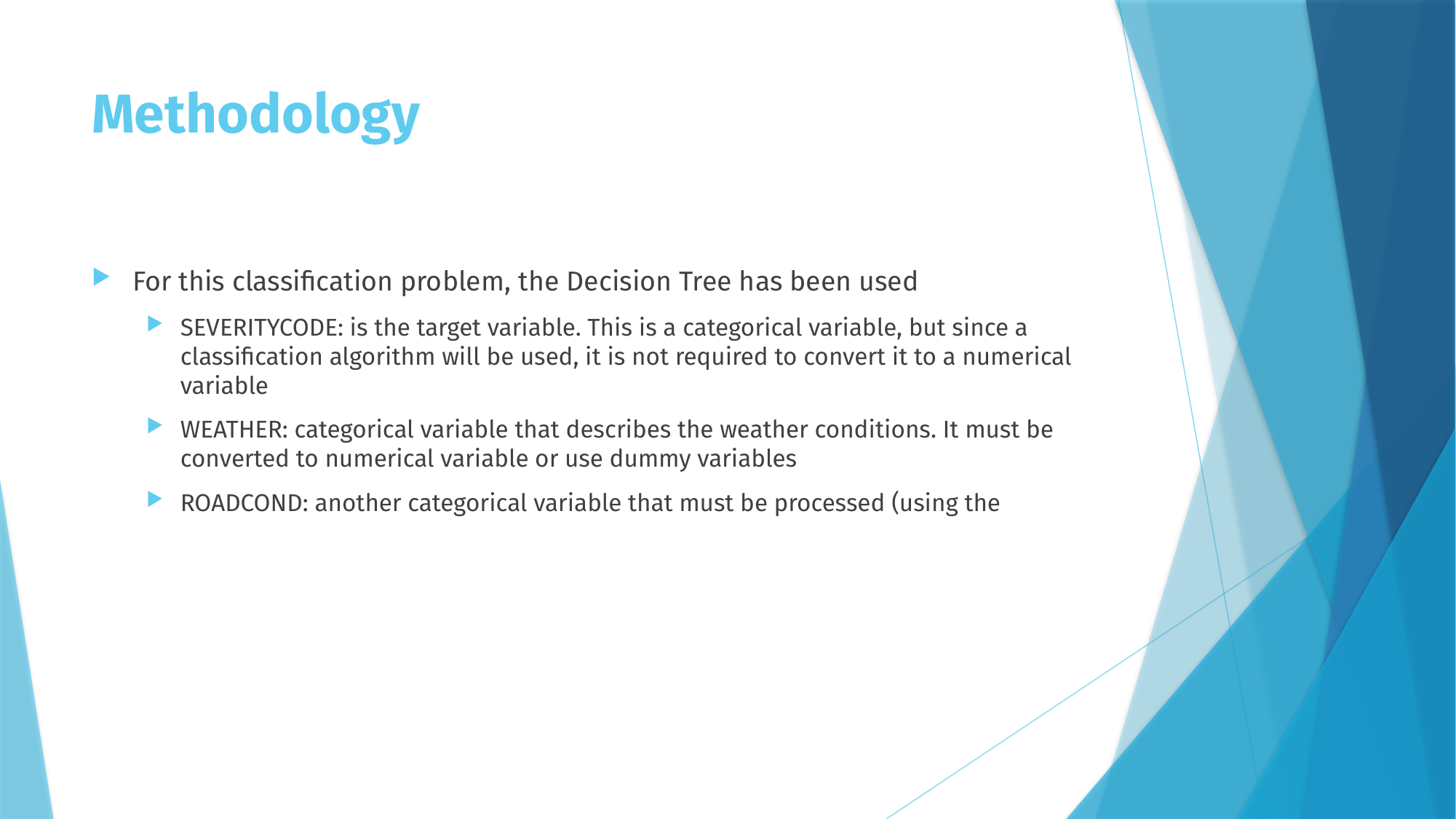

# Methodology
For this classification problem, the Decision Tree has been used
SEVERITYCODE: is the target variable. This is a categorical variable, but since a classification algorithm will be used, it is not required to convert it to a numerical variable
WEATHER: categorical variable that describes the weather conditions. It must be converted to numerical variable or use dummy variables
ROADCOND: another categorical variable that must be processed (using the